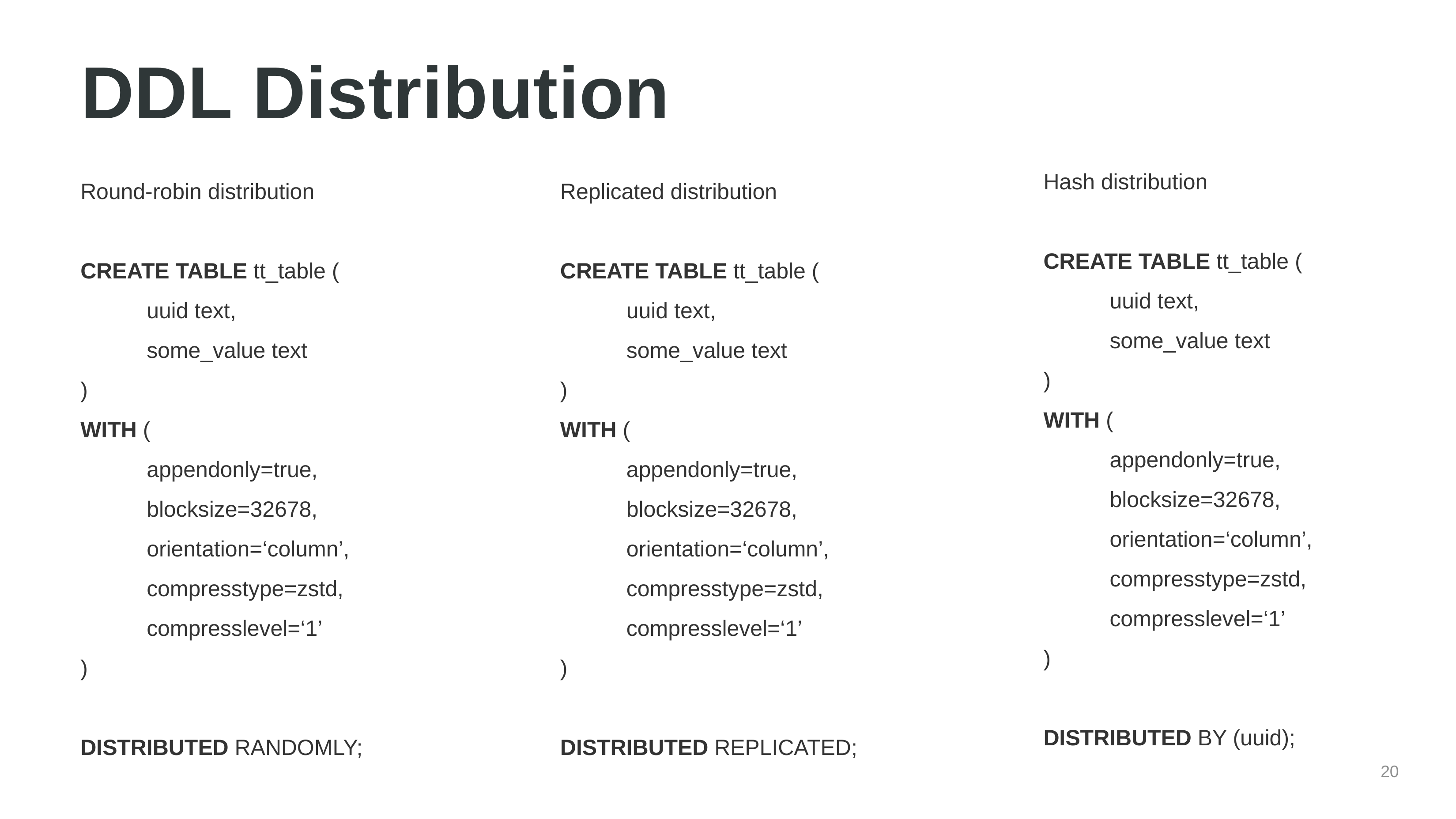

# DDL Distribution
Hash distribution

CREATE TABLE tt_table (
	uuid text,
	some_value text
)
WITH (
	appendonly=true,
	blocksize=32678,
	orientation=‘column’,
	compresstype=zstd,
	compresslevel=‘1’
)

DISTRIBUTED BY (uuid);
Round-robin distribution

CREATE TABLE tt_table (
	uuid text,
	some_value text
)
WITH (
	appendonly=true,
	blocksize=32678,
	orientation=‘column’,
	compresstype=zstd,
	compresslevel=‘1’
)

DISTRIBUTED RANDOMLY;
Replicated distribution

CREATE TABLE tt_table (
	uuid text,
	some_value text
)
WITH (
	appendonly=true,
	blocksize=32678,
	orientation=‘column’,
	compresstype=zstd,
	compresslevel=‘1’
)

DISTRIBUTED REPLICATED;
20